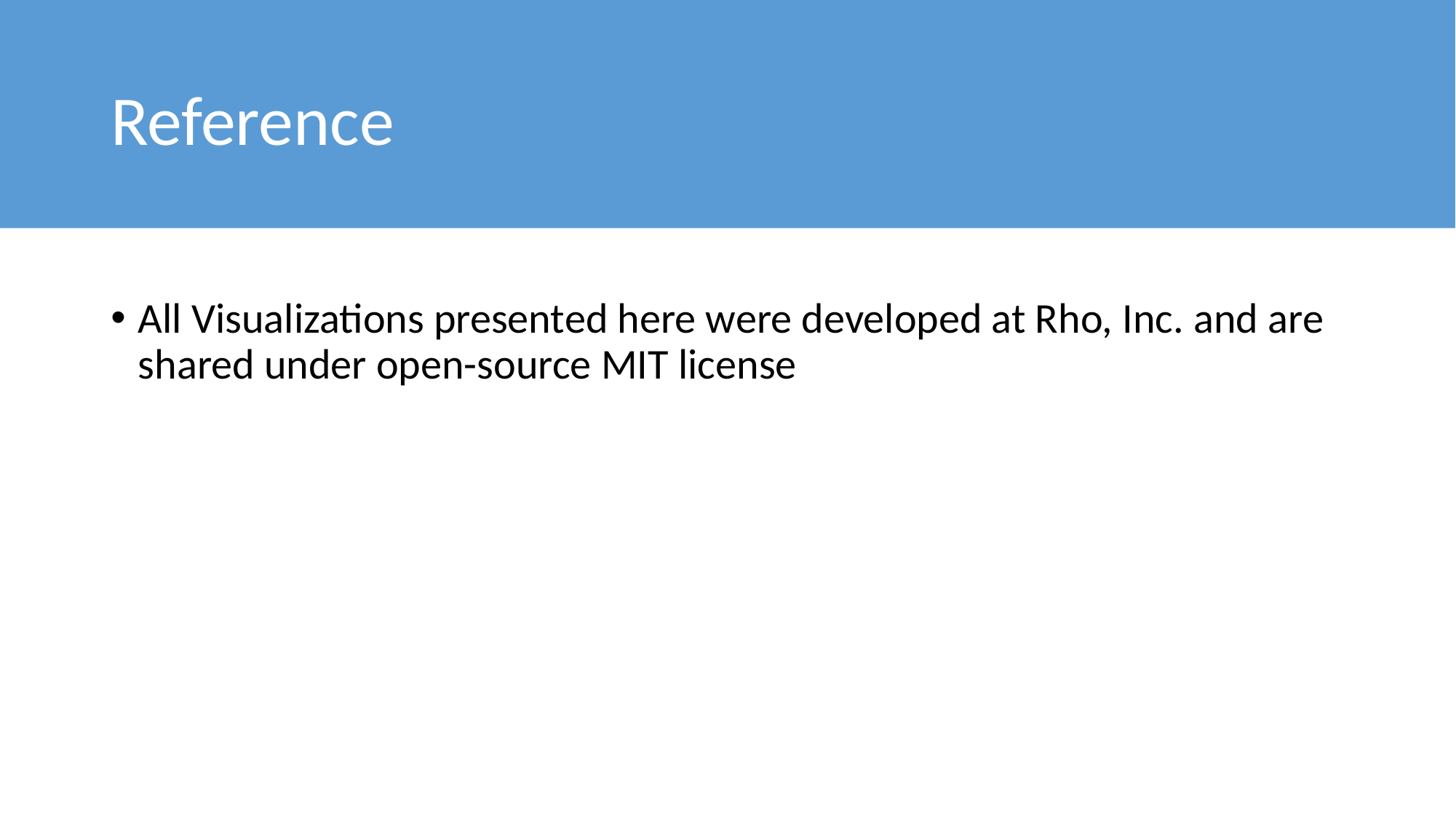

# Reference
All Visualizations presented here were developed at Rho, Inc. and are shared under open-source MIT license